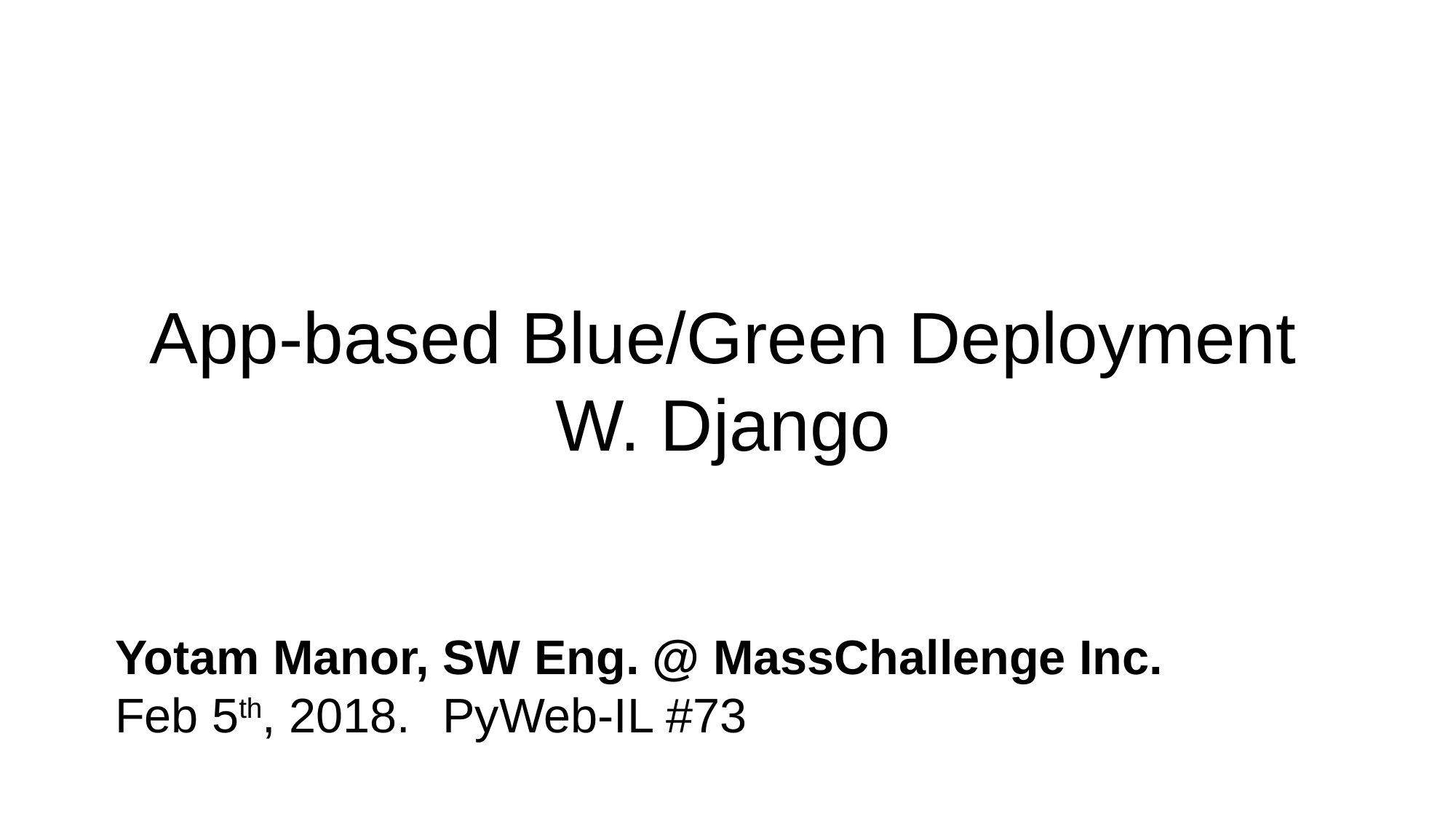

App-based Blue/Green Deployment
W. Django
Yotam Manor, SW Eng. @ MassChallenge Inc.
Feb 5th, 2018. 	PyWeb-IL #73